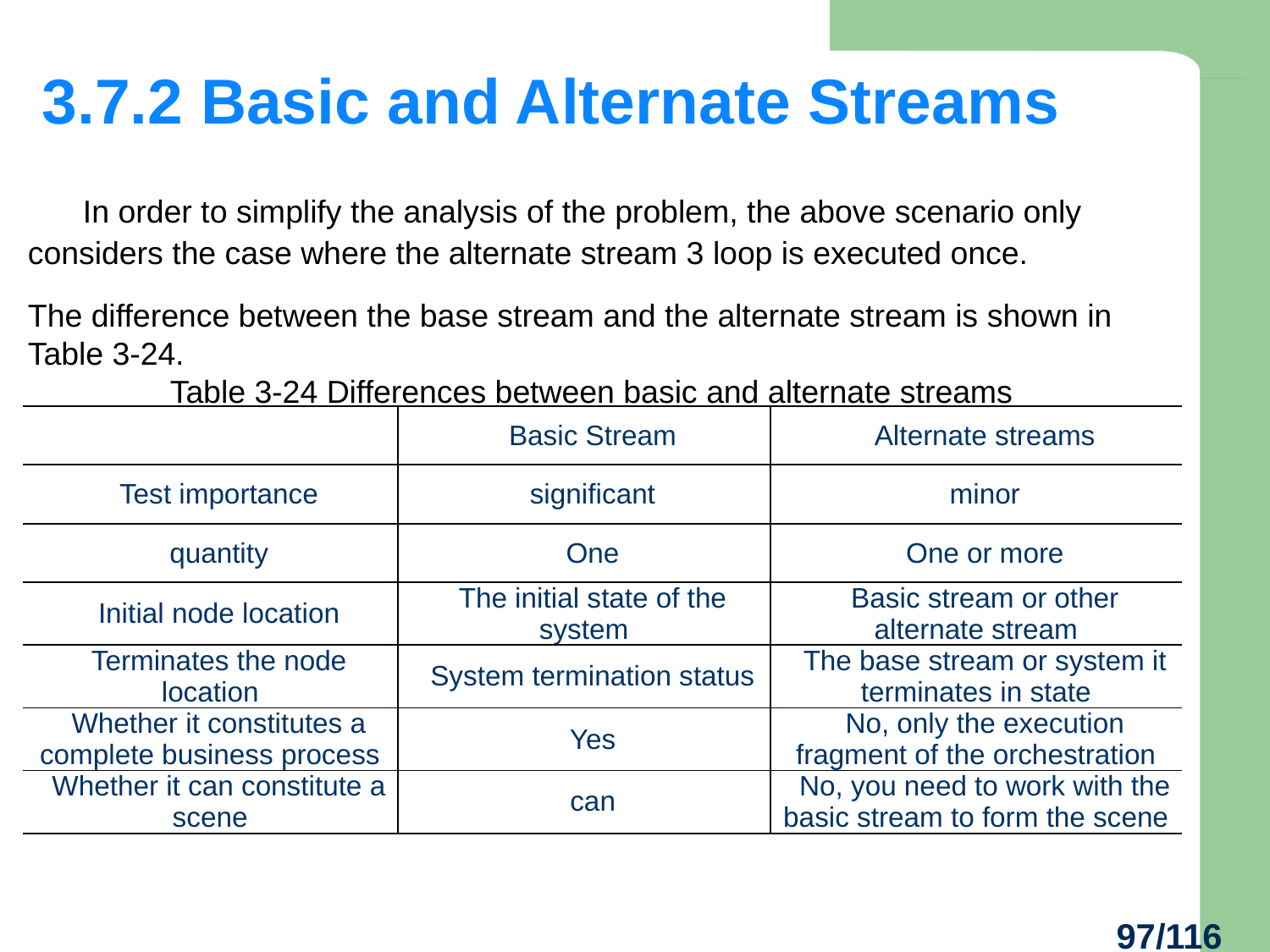

3.7.2 Basic and Alternate Streams
    In order to simplify the analysis of the problem, the above scenario only considers the case where the alternate stream 3 loop is executed once.
The difference between the base stream and the alternate stream is shown in Table 3-24.
                Table 3-24 Differences between basic and alternate streams
|  | Basic Stream | Alternate streams |
| --- | --- | --- |
| Test importance | significant | minor |
| quantity | One | One or more |
| Initial node location | The initial state of the system | Basic stream or other alternate stream |
| Terminates the node location | System termination status | The base stream or system it terminates in state |
| Whether it constitutes a complete business process | Yes | No, only the execution fragment of the orchestration |
| Whether it can constitute a scene | can | No, you need to work with the basic stream to form the scene |
97/116